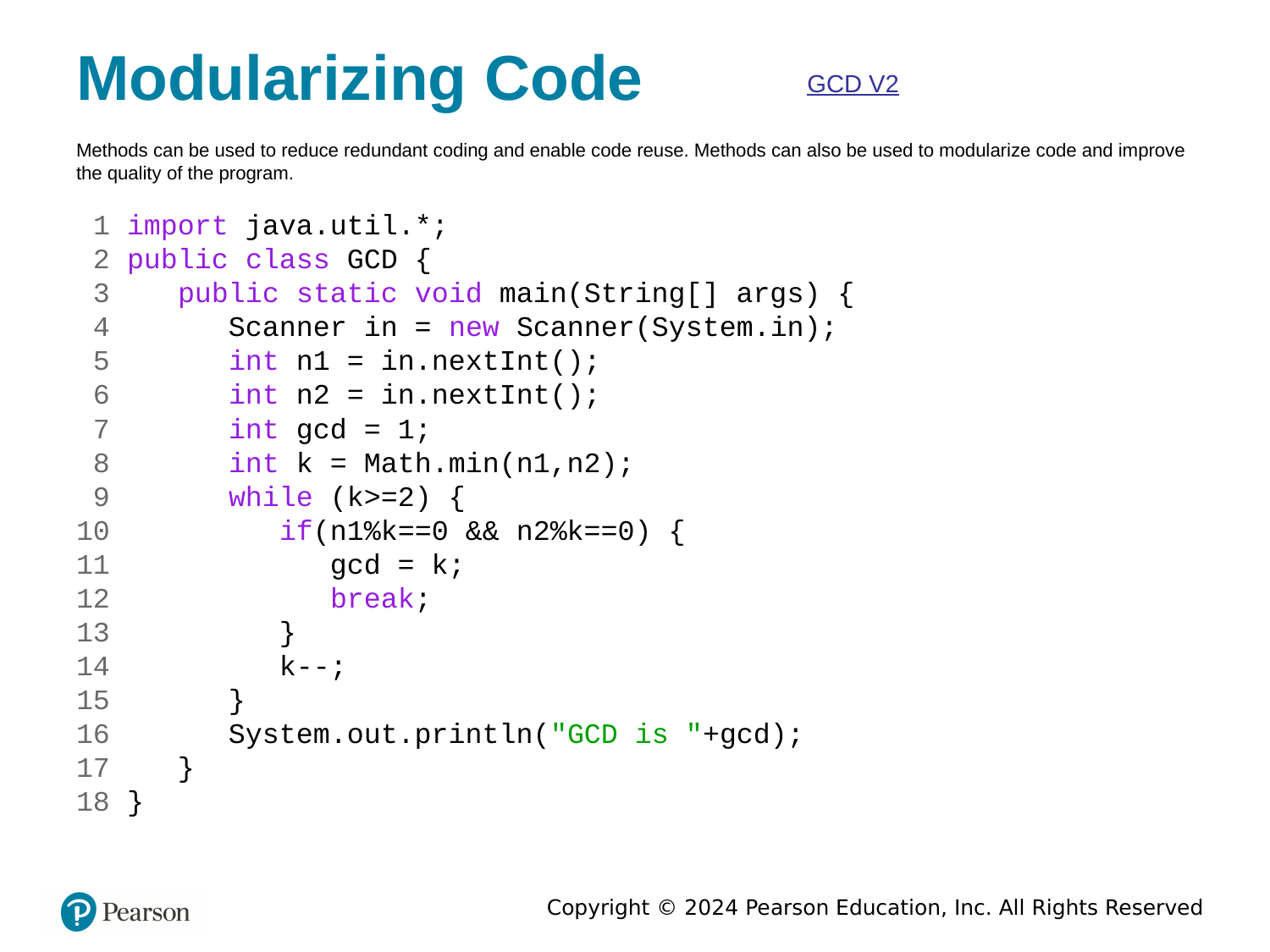

# Modularizing Code
GCD V2
Methods can be used to reduce redundant coding and enable code reuse. Methods can also be used to modularize code and improve the quality of the program.
 1 import java.util.*;
 2 public class GCD {
 3    public static void main(String[] args) {
 4       Scanner in = new Scanner(System.in);
 5       int n1 = in.nextInt();
 6       int n2 = in.nextInt();
 7       int gcd = 1;
 8       int k = Math.min(n1,n2);
 9       while (k>=2) {
10          if(n1%k==0 && n2%k==0) {
11             gcd = k;
12             break;
13          }
14          k--;
15       }
16       System.out.println("GCD is "+gcd);
17    }
18 }